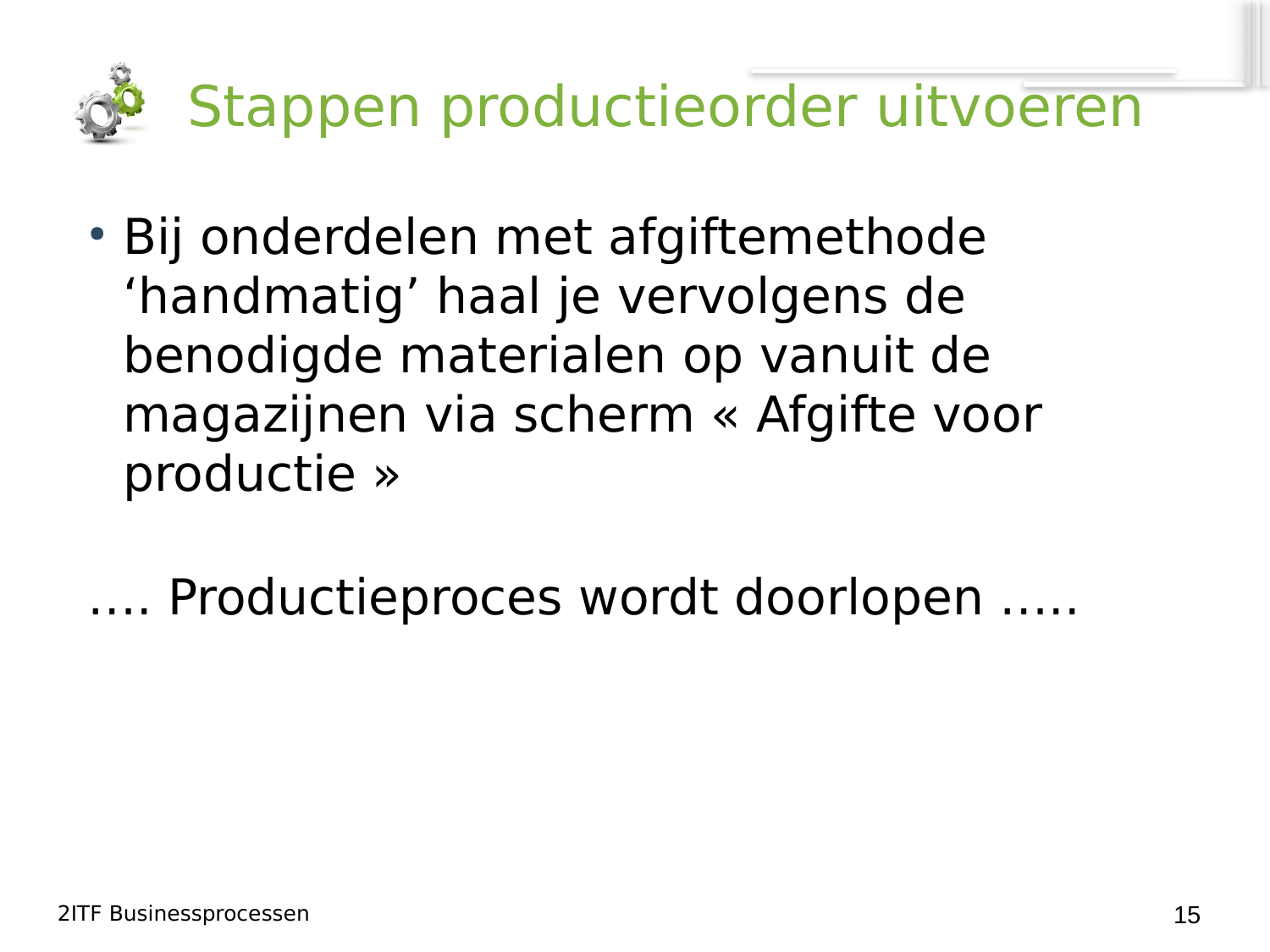

# Stappen productieorder uitvoeren
Bij onderdelen met afgiftemethode ‘handmatig’ haal je vervolgens de benodigde materialen op vanuit de magazijnen via scherm « Afgifte voor productie »
…. Productieproces wordt doorlopen …..

15